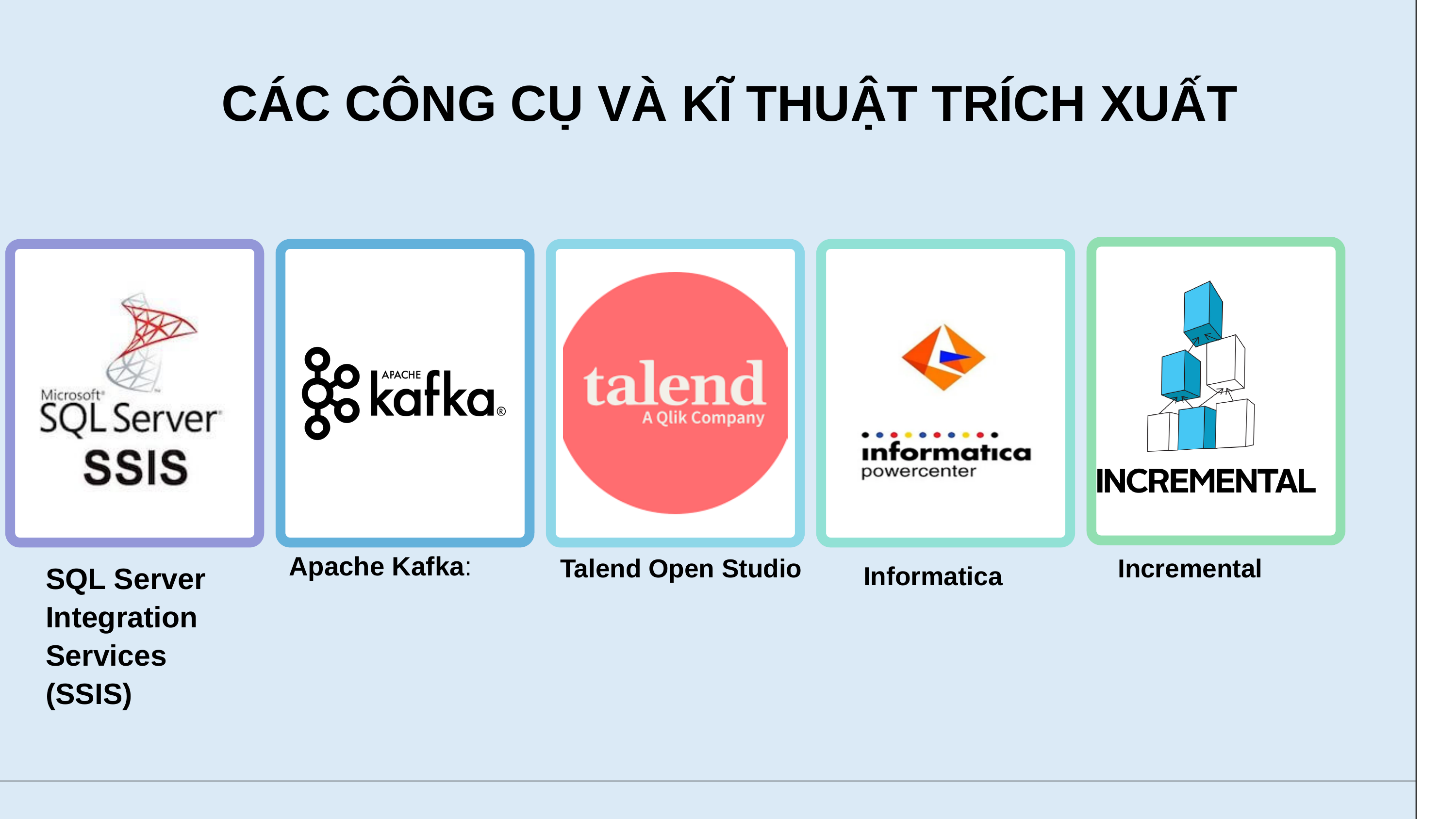

CÁC CÔNG CỤ VÀ KĨ THUẬT TRÍCH XUẤT

Apache Kafka:

Talend Open Studio
Incremental
SQL Server Integration Services (SSIS)

Informatica